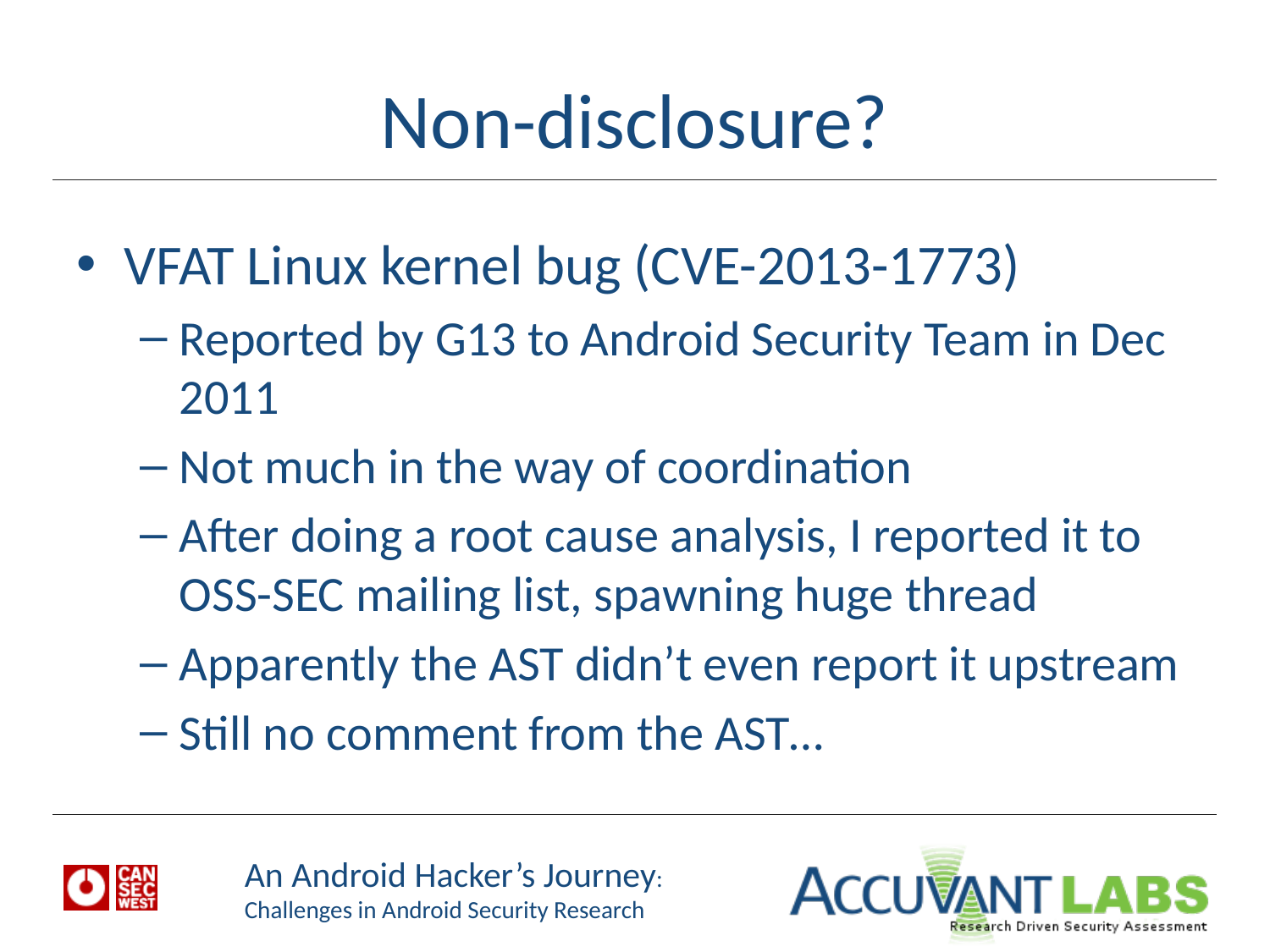

# Non-disclosure?
VFAT Linux kernel bug (CVE-2013-1773)
Reported by G13 to Android Security Team in Dec 2011
Not much in the way of coordination
After doing a root cause analysis, I reported it to OSS-SEC mailing list, spawning huge thread
Apparently the AST didn’t even report it upstream
Still no comment from the AST…